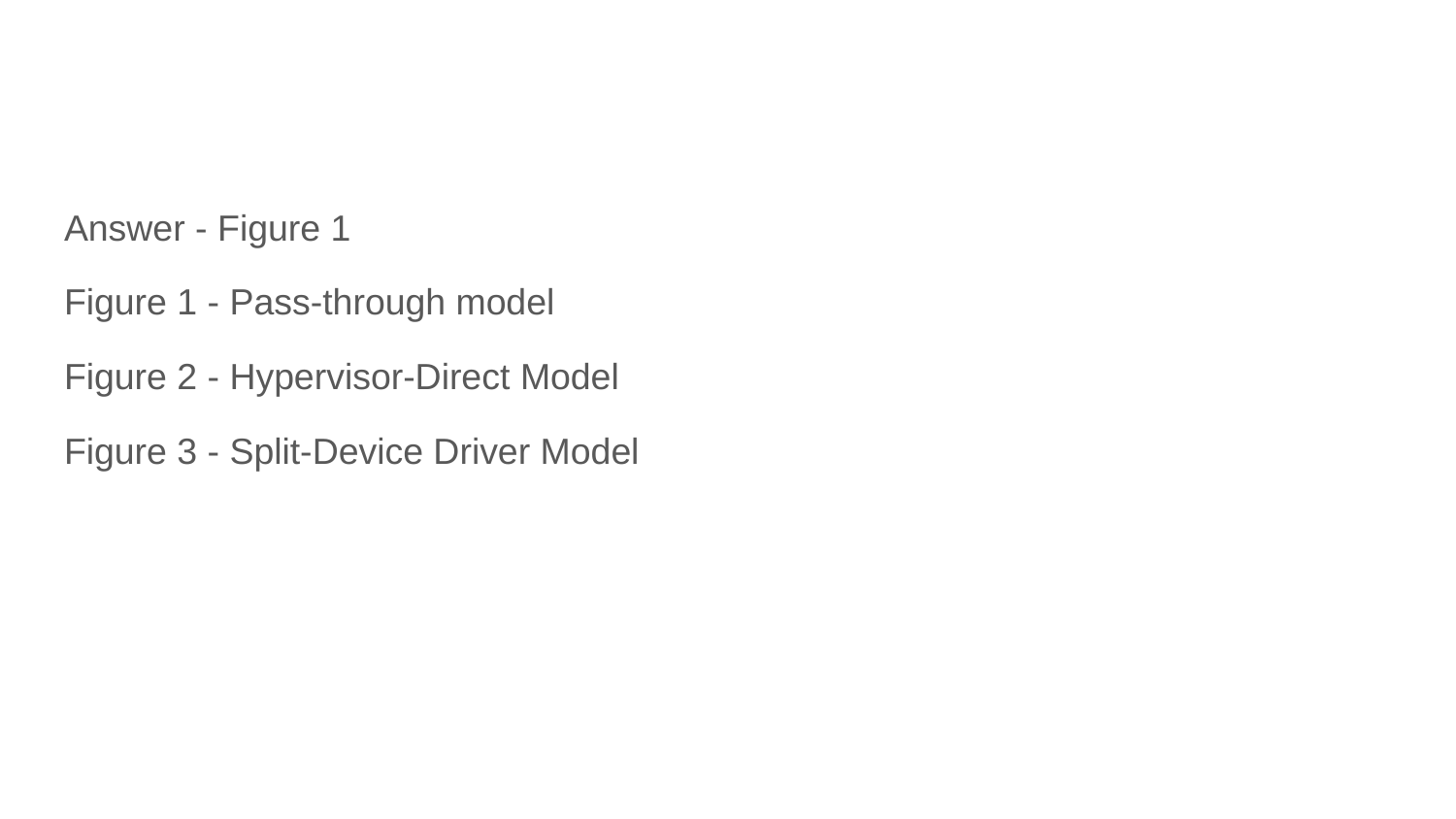

#
Answer - Figure 1
Figure 1 - Pass-through model
Figure 2 - Hypervisor-Direct Model
Figure 3 - Split-Device Driver Model